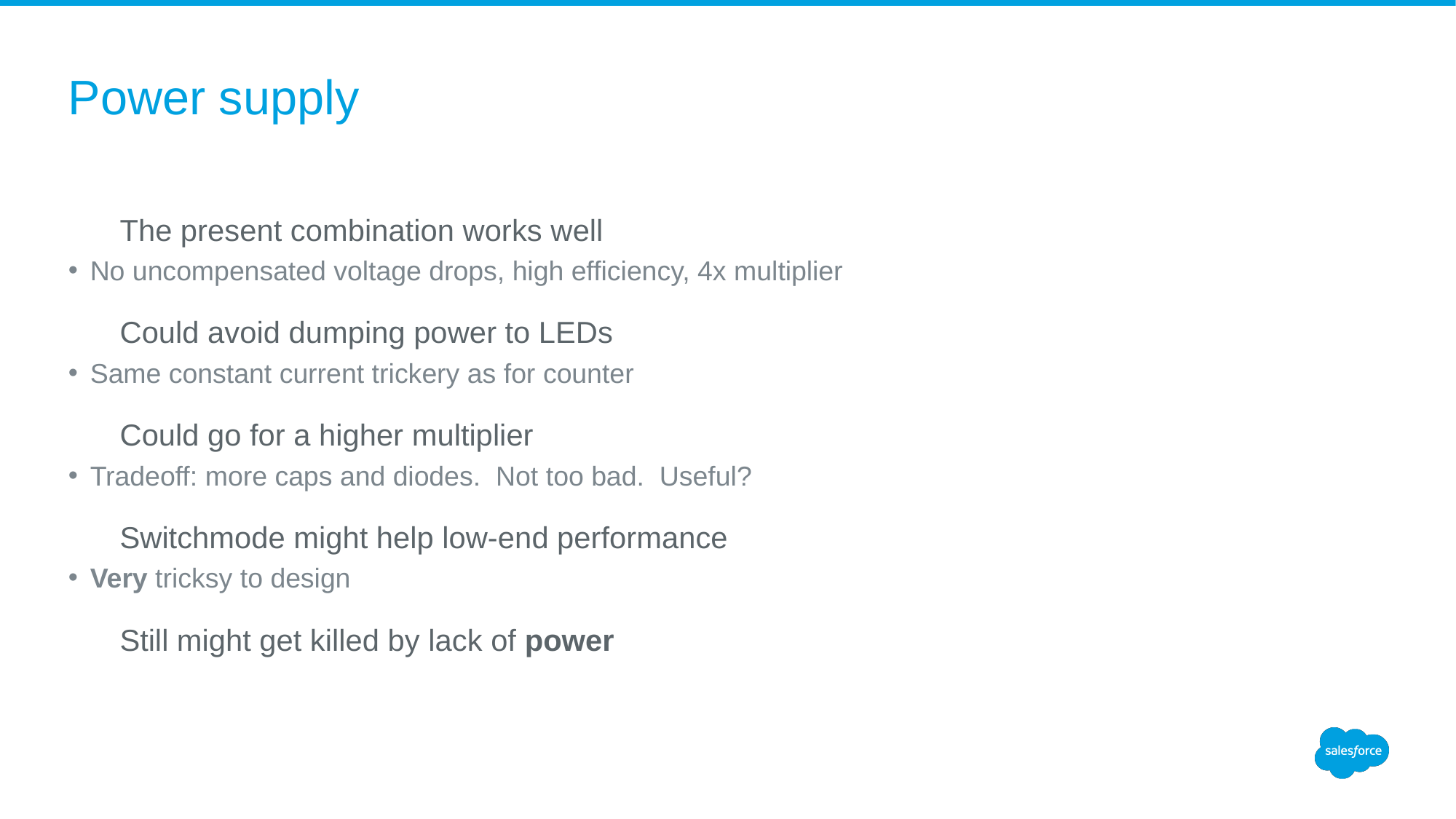

# Power supply
The present combination works well
No uncompensated voltage drops, high efficiency, 4x multiplier
Could avoid dumping power to LEDs
Same constant current trickery as for counter
Could go for a higher multiplier
Tradeoff: more caps and diodes.  Not too bad.  Useful?
Switchmode might help low-end performance
Very tricksy to design
Still might get killed by lack of power